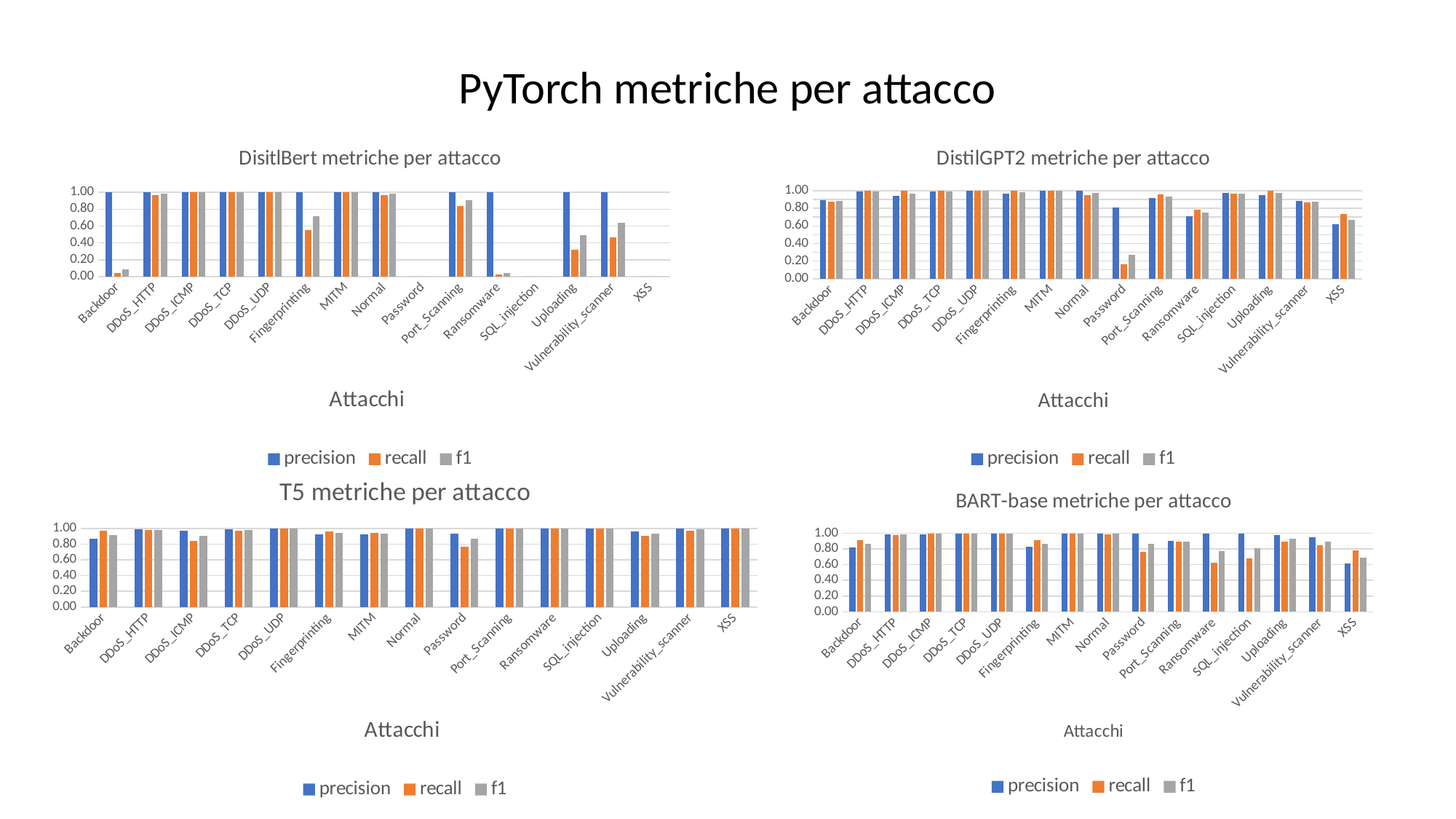

# PyTorch metriche per attacco

### Chart: DisitlBert metriche per attacco

| Category | precision | recall | f1 |
|---|---|---|---|
| Backdoor | 1.0 | 0.0451 | 0.0863 |
| DDoS_HTTP | 1.0 | 0.9677 | 0.9836 |
| DDoS_ICMP | 1.0 | 1.0 | 1.0 |
| DDoS_TCP | 1.0 | 1.0 | 1.0 |
| DDoS_UDP | 1.0 | 1.0 | 1.0 |
| Fingerprinting | 1.0 | 0.5528 | 0.712 |
| MITM | 1.0 | 1.0 | 1.0 |
| Normal | 1.0 | 0.9661 | 0.9828 |
| Password | 0.0 | 0.0 | 0.0 |
| Port_Scanning | 1.0 | 0.8333 | 0.9091 |
| Ransomware | 1.0 | 0.0238 | 0.0465 |
| SQL_injection | 0.0 | 0.0 | 0.0 |
| Uploading | 1.0 | 0.3226 | 0.4878 |
| Vulnerability_scanner | 1.0 | 0.4673 | 0.6369 |
| XSS | 0.0 | 0.0 | 0.0 |

### Chart: DistilGPT2 metriche per attacco

| Category | precision | recall | f1 |
|---|---|---|---|
| Backdoor | 0.8958 | 0.8776 | 0.8866 |
| DDoS_HTTP | 0.9898 | 1.0 | 0.9949 |
| DDoS_ICMP | 0.9406 | 1.0 | 0.9694 |
| DDoS_TCP | 0.9908 | 1.0 | 0.9954 |
| DDoS_UDP | 1.0 | 1.0 | 1.0 |
| Fingerprinting | 0.9709 | 1.0 | 0.9852 |
| MITM | 1.0 | 1.0 | 1.0 |
| Normal | 0.9984 | 0.9524 | 0.9756 |
| Password | 0.8095 | 0.1635 | 0.272 |
| Port_Scanning | 0.9184 | 0.9574 | 0.9375 |
| Ransomware | 0.7115 | 0.7872 | 0.7475 |
| SQL_injection | 0.9735 | 0.9649 | 0.9692 |
| Uploading | 0.95 | 1.0 | 0.9744 |
| Vulnerability_scanner | 0.88 | 0.8713 | 0.8756 |
| XSS | 0.6172 | 0.7315 | 0.6695 |

### Chart: T5 metriche per attacco

| Category | precision | recall | f1 |
|---|---|---|---|
| Backdoor | 0.8716 | 0.9694 | 0.9179 |
| DDoS_HTTP | 0.9896 | 0.9794 | 0.9845 |
| DDoS_ICMP | 0.9753 | 0.8404 | 0.9029 |
| DDoS_TCP | 0.9911 | 0.9737 | 0.9823 |
| DDoS_UDP | 1.0 | 1.0 | 1.0 |
| Fingerprinting | 0.9238 | 0.9604 | 0.9417 |
| MITM | 0.9273 | 0.9444 | 0.9358 |
| Normal | 1.0 | 1.0 | 1.0 |
| Password | 0.931 | 0.7653 | 0.8652 |
| Port_Scanning | 1.0 | 1.0 | 1.0 |
| Ransomware | 1.0 | 1.0 | 1.0 |
| SQL_injection | 1.0 | 1.0 | 1.0 |
| Uploading | 0.9596 | 0.9048 | 0.9314 |
| Vulnerability_scanner | 1.0 | 0.9712 | 0.9854 |
| XSS | 1.0 | 1.0 | 1.0 |

### Chart: BART-base metriche per attacco

| Category | precision | recall | f1 |
|---|---|---|---|
| Backdoor | 0.8241 | 0.9082 | 0.8641 |
| DDoS_HTTP | 0.9896 | 0.9794 | 0.9845 |
| DDoS_ICMP | 0.9896 | 1.0 | 0.9948 |
| DDoS_TCP | 1.0 | 1.0 | 1.0 |
| DDoS_UDP | 1.0 | 1.0 | 1.0 |
| Fingerprinting | 0.8273 | 0.91 | 0.8667 |
| MITM | 1.0 | 1.0 | 1.0 |
| Normal | 1.0 | 0.9905 | 0.9952 |
| Password | 1.0 | 0.7596 | 0.8634 |
| Port_Scanning | 0.9032 | 0.8986 | 0.8984 |
| Ransomware | 1.0 | 0.6277 | 0.7712 |
| SQL_injection | 1.0 | 0.6842 | 0.8125 |
| Uploading | 0.977 | 0.8947 | 0.9341 |
| Vulnerability_scanner | 0.9451 | 0.8515 | 0.8958 |
| XSS | 0.6131 | 0.7778 | 0.6857 |